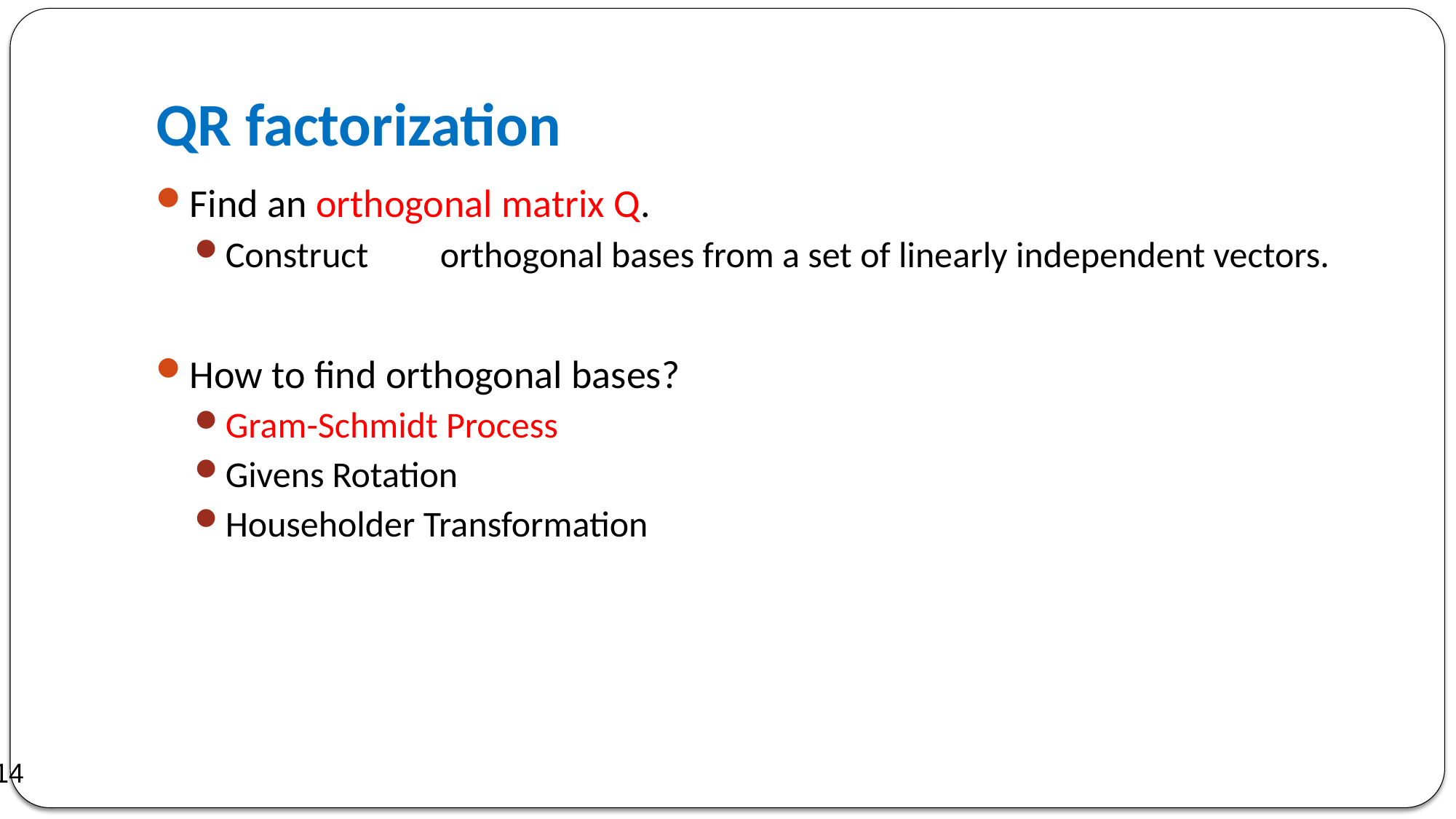

# QR factorization
Find an orthogonal matrix Q.
Construct 	orthogonal bases from a set of linearly independent vectors.

How to find orthogonal bases?
Gram-Schmidt Process
Givens Rotation
Householder Transformation